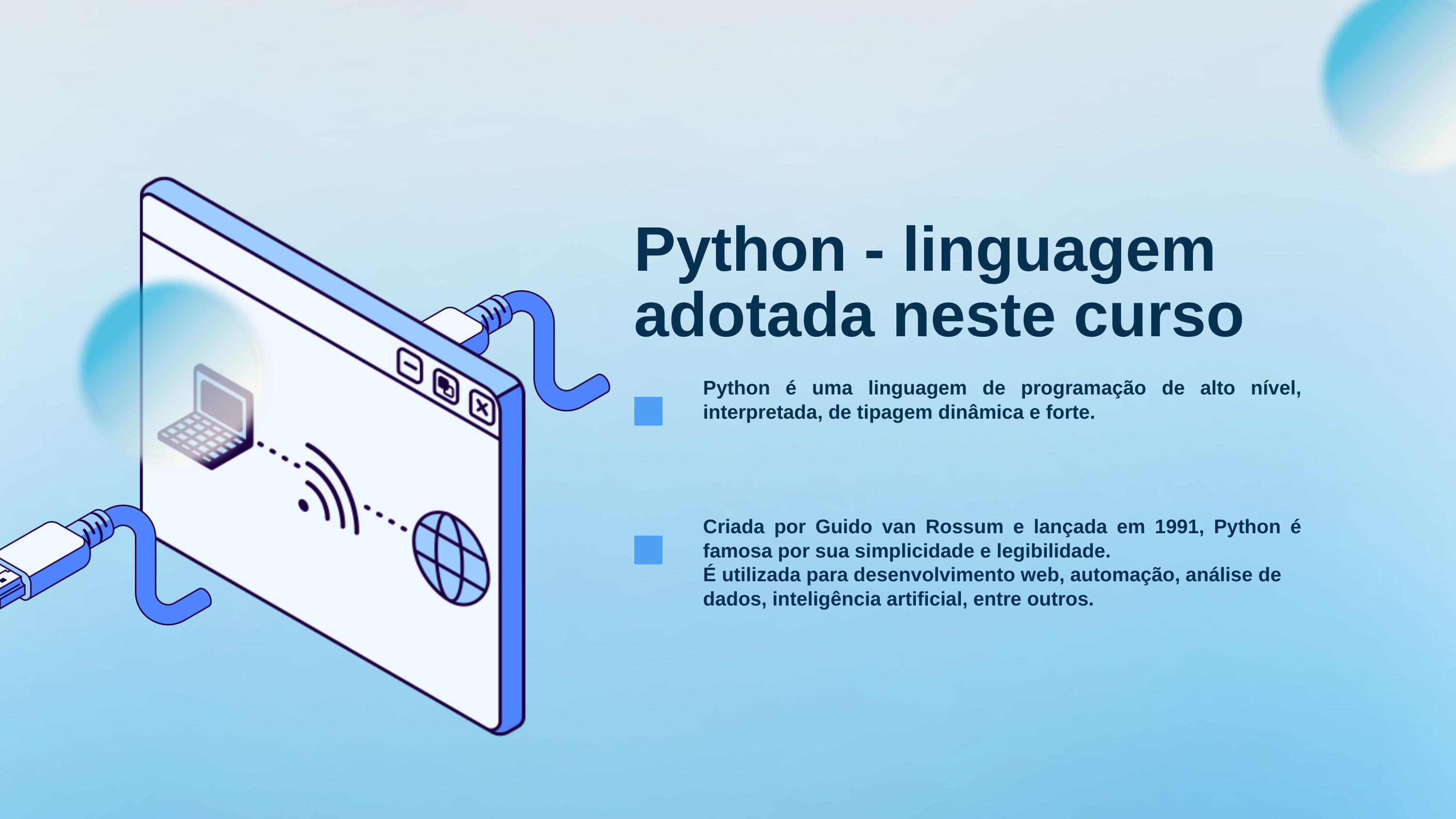

Python - linguagem adotada neste curso

Python é uma linguagem de programação de alto nível, interpretada, de tipagem dinâmica e forte.

Criada por Guido van Rossum e lançada em 1991, Python é famosa por sua simplicidade e legibilidade.
É utilizada para desenvolvimento web, automação, análise de dados, inteligência artificial, entre outros.